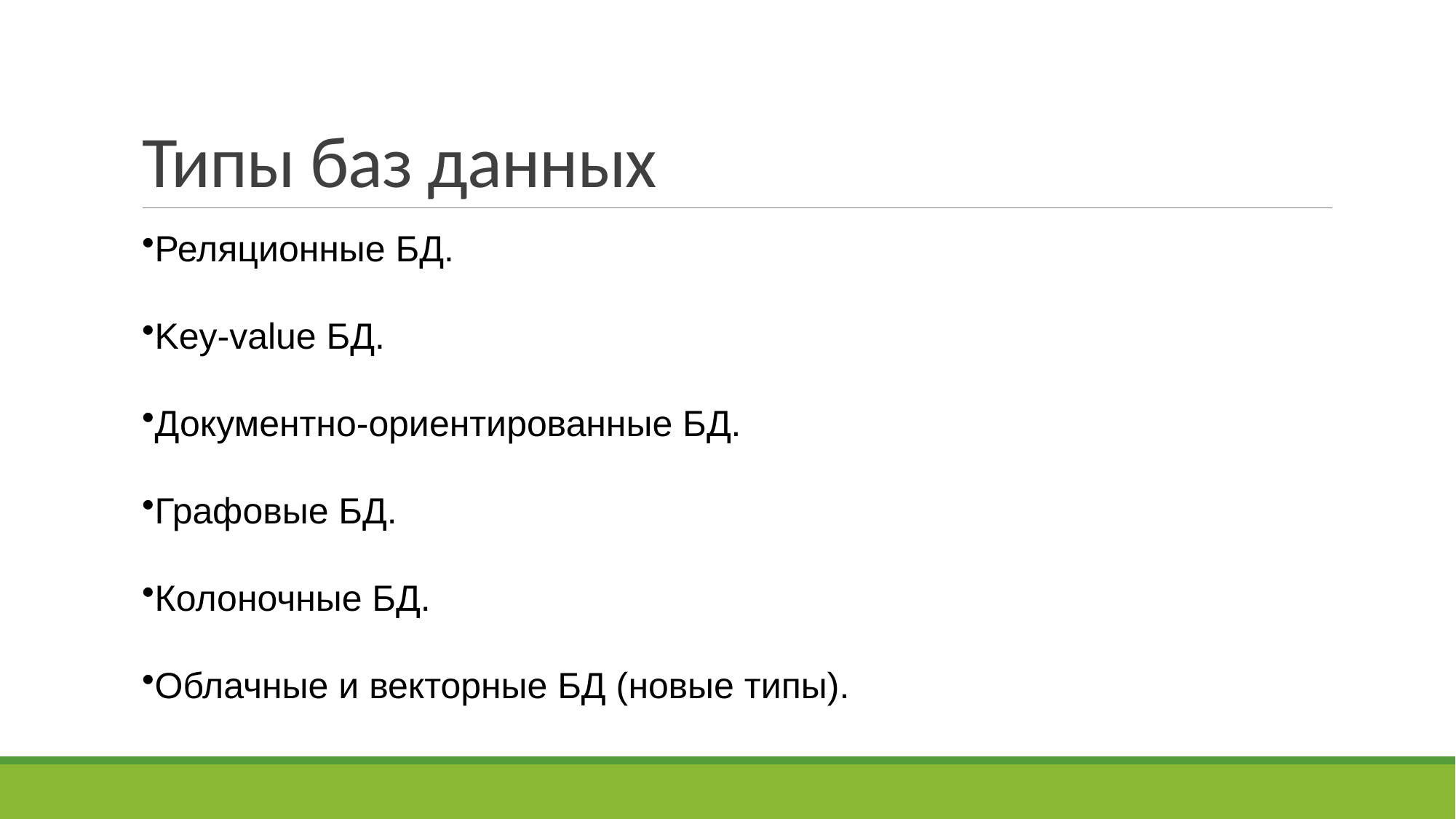

# Типы баз данных
Реляционные БД.

Key-value БД.

Документно-ориентированные БД.

Графовые БД.

Колоночные БД.

Облачные и векторные БД (новые типы).